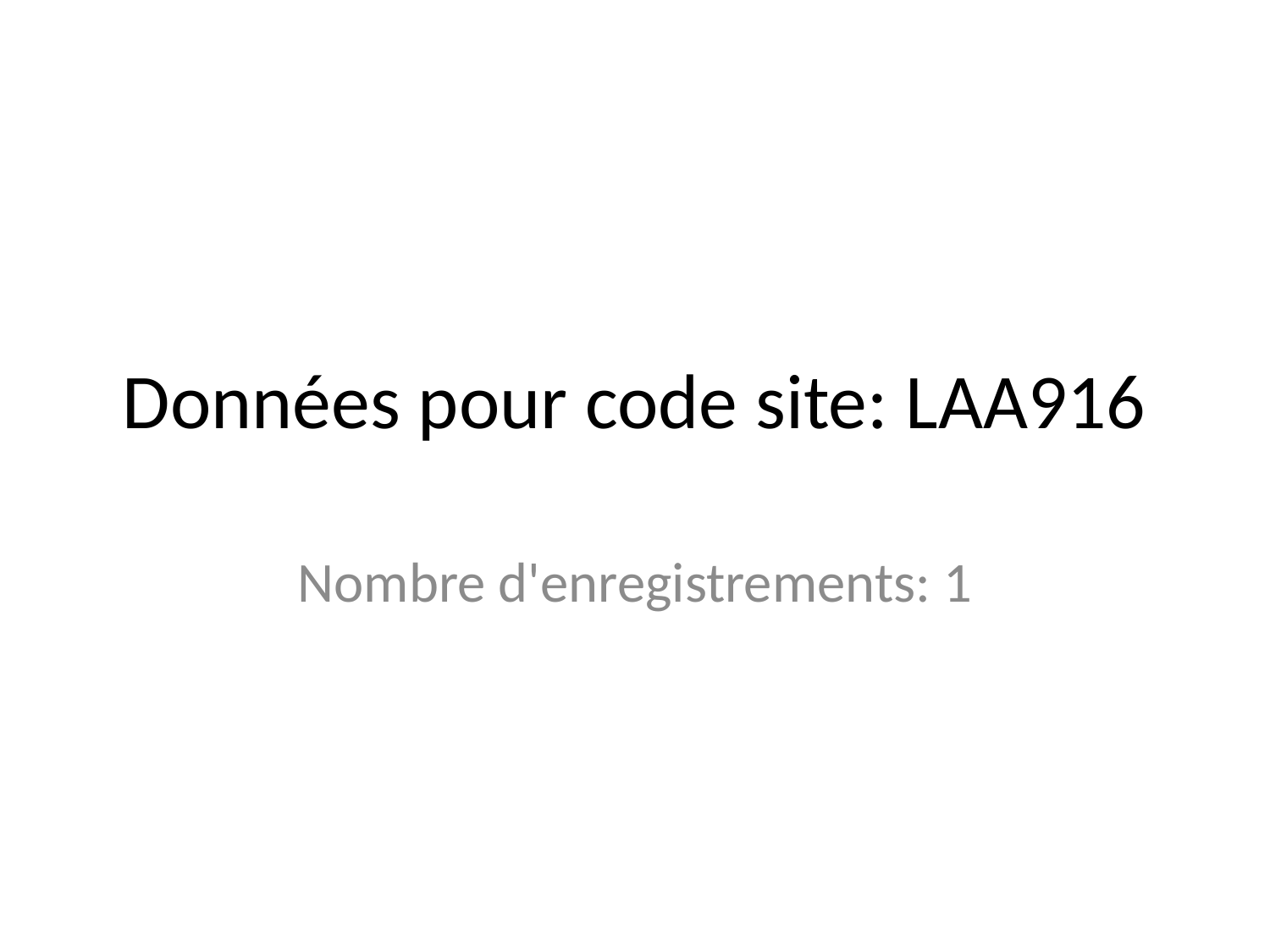

# Données pour code site: LAA916
Nombre d'enregistrements: 1